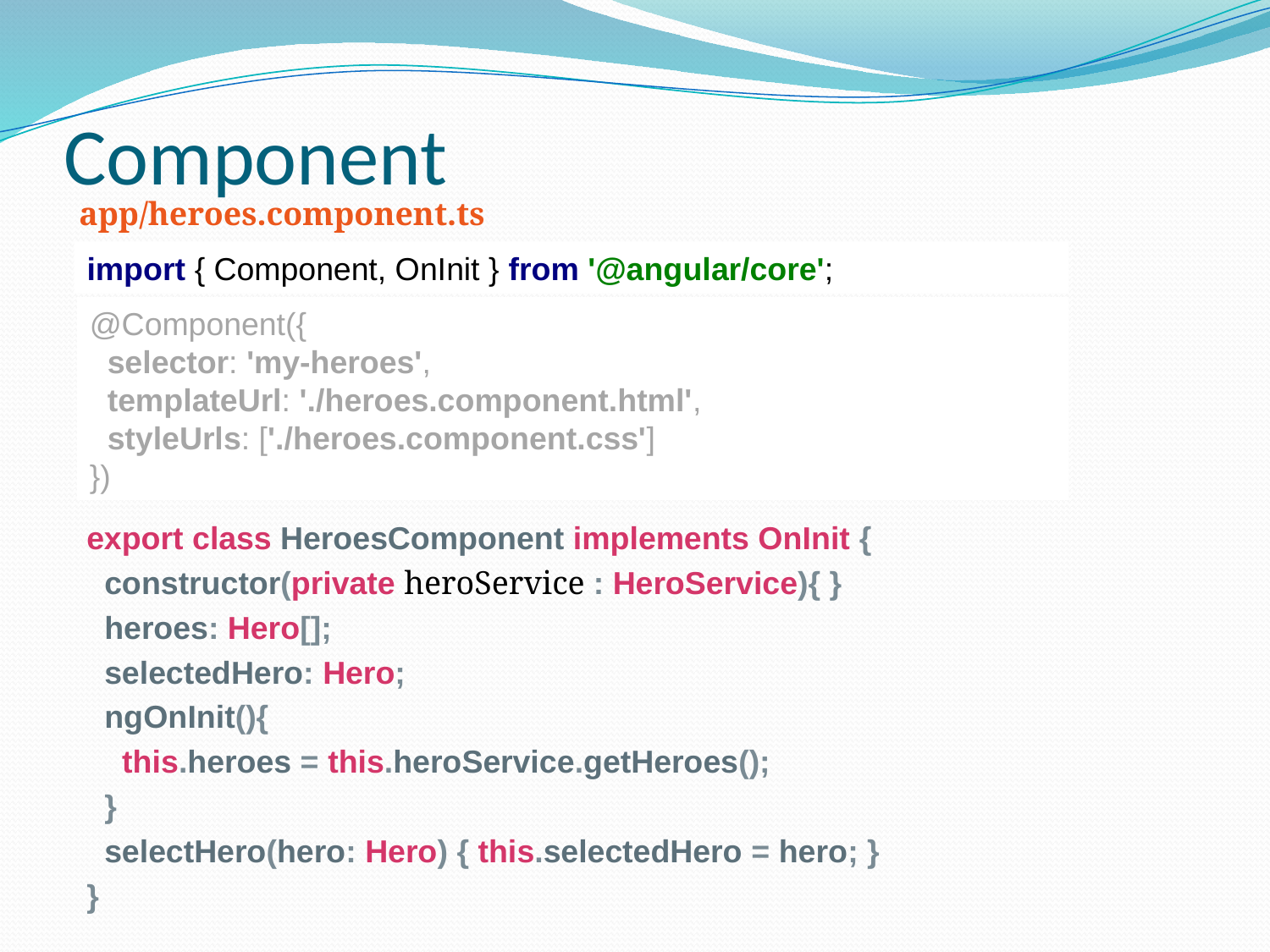

# Component
app/heroes.component.ts
import { Component, OnInit } from '@angular/core';
@Component({
  selector: 'my-heroes',
  templateUrl: './heroes.component.html',
  styleUrls: ['./heroes.component.css']
})
export class HeroesComponent implements OnInit {
  constructor(private heroService : HeroService){ }
  heroes: Hero[];
  selectedHero: Hero;
  ngOnInit(){
    this.heroes = this.heroService.getHeroes();
  }
  selectHero(hero: Hero) { this.selectedHero = hero; }
}